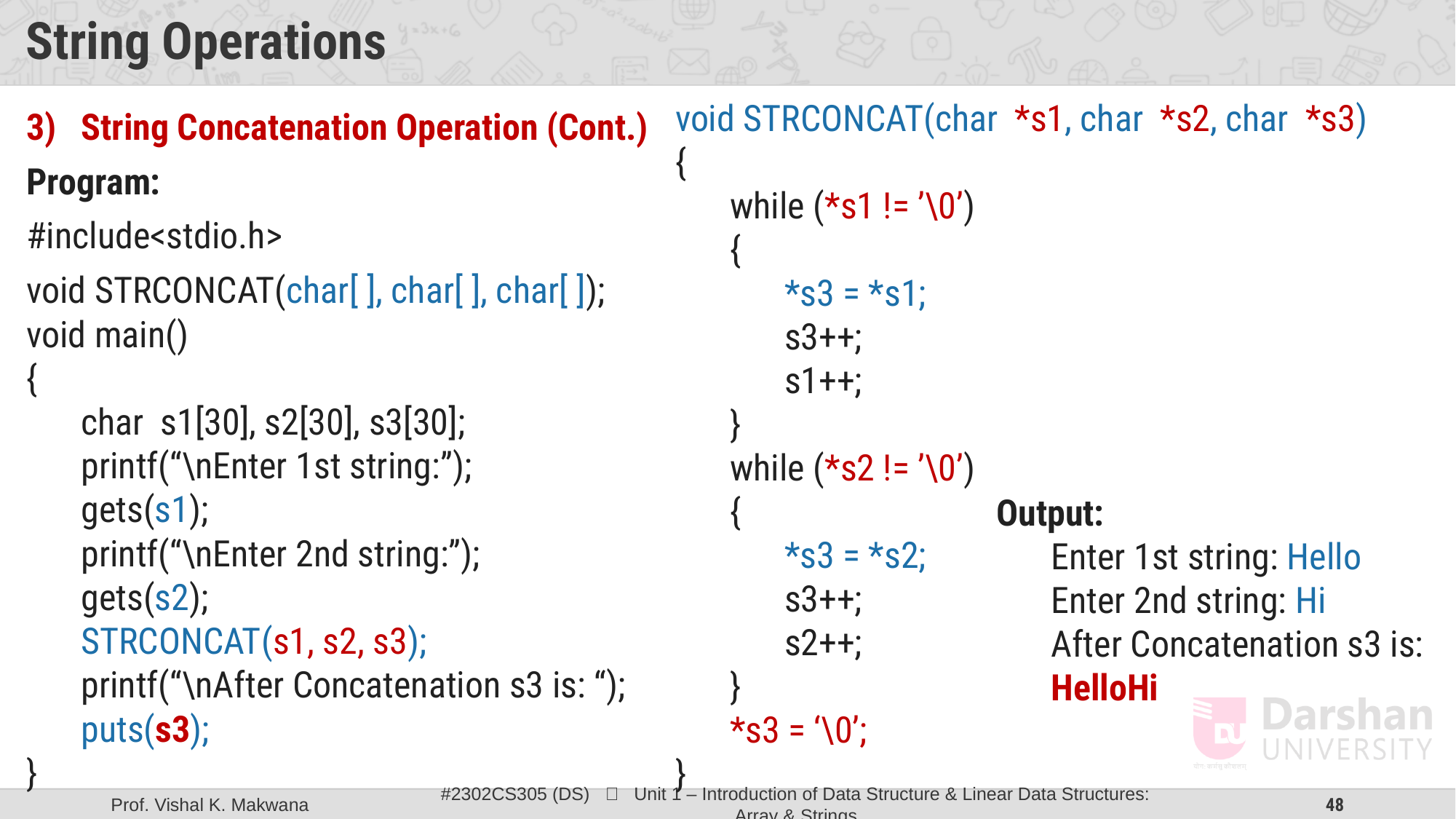

# String Operations
void STRCONCAT(char  *s1, char  *s2, char  *s3)
{
while (*s1 != ’\0’)
{
	*s3 = *s1;
	s3++;
	s1++;
}
while (*s2 != ’\0’)
{
	*s3 = *s2;
	s3++;
	s2++;
}
*s3 = ‘\0’;
}
String Concatenation Operation (Cont.)
Program:
#include<stdio.h>
void STRCONCAT(char[ ], char[ ], char[ ]);
void main()
{
char  s1[30], s2[30], s3[30];
printf(“\nEnter 1st string:”);
gets(s1);
printf(“\nEnter 2nd string:”);
gets(s2);
STRCONCAT(s1, s2, s3);
printf(“\nAfter Concatenation s3 is: “);
puts(s3);
}
Output:
Enter 1st string: Hello
Enter 2nd string: Hi
After Concatenation s3 is:
HelloHi